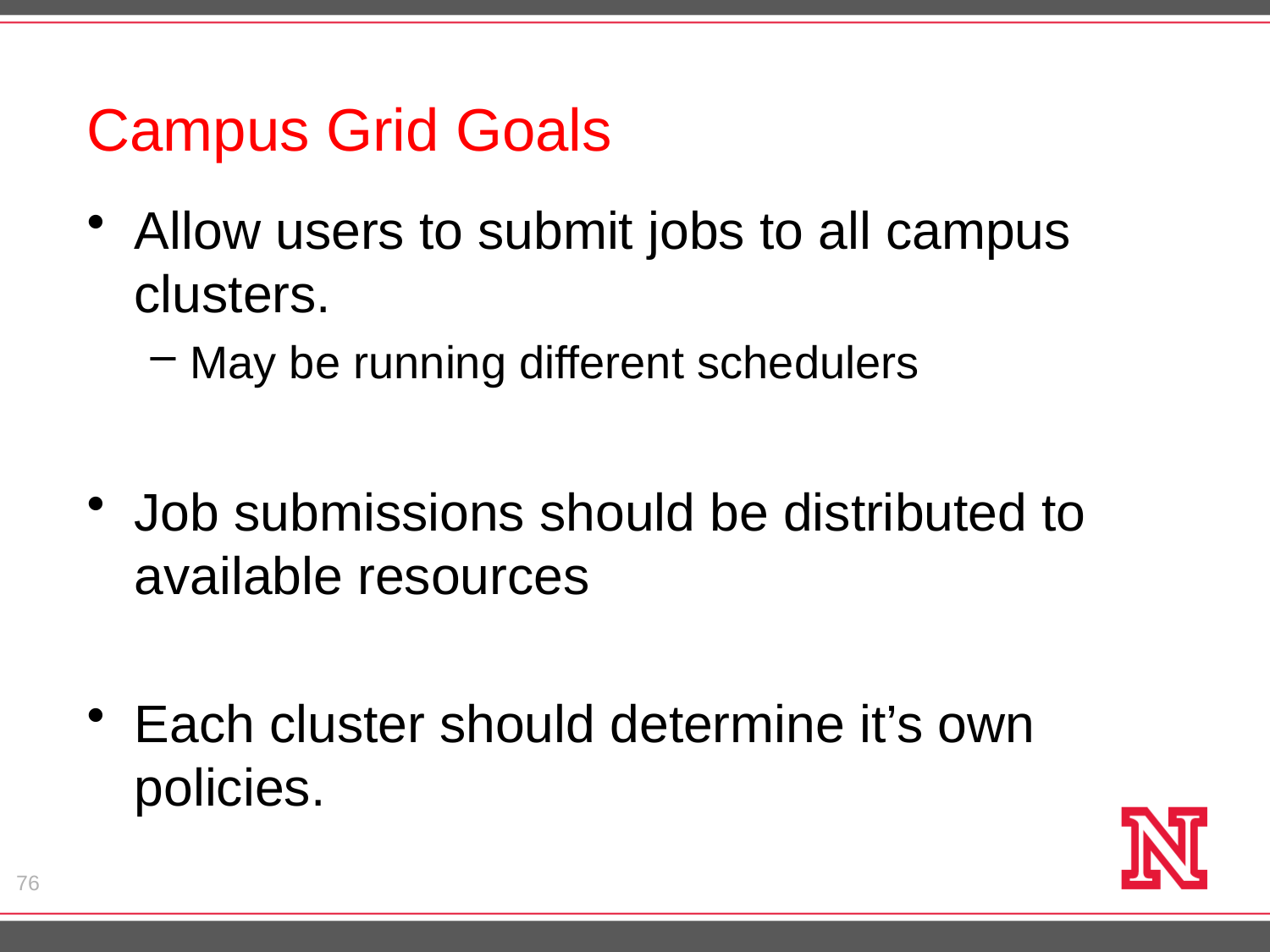

# Campus Grid Goals
Allow users to submit jobs to all campus clusters.
May be running different schedulers

Job submissions should be distributed to available resources

Each cluster should determine it’s own policies.

76